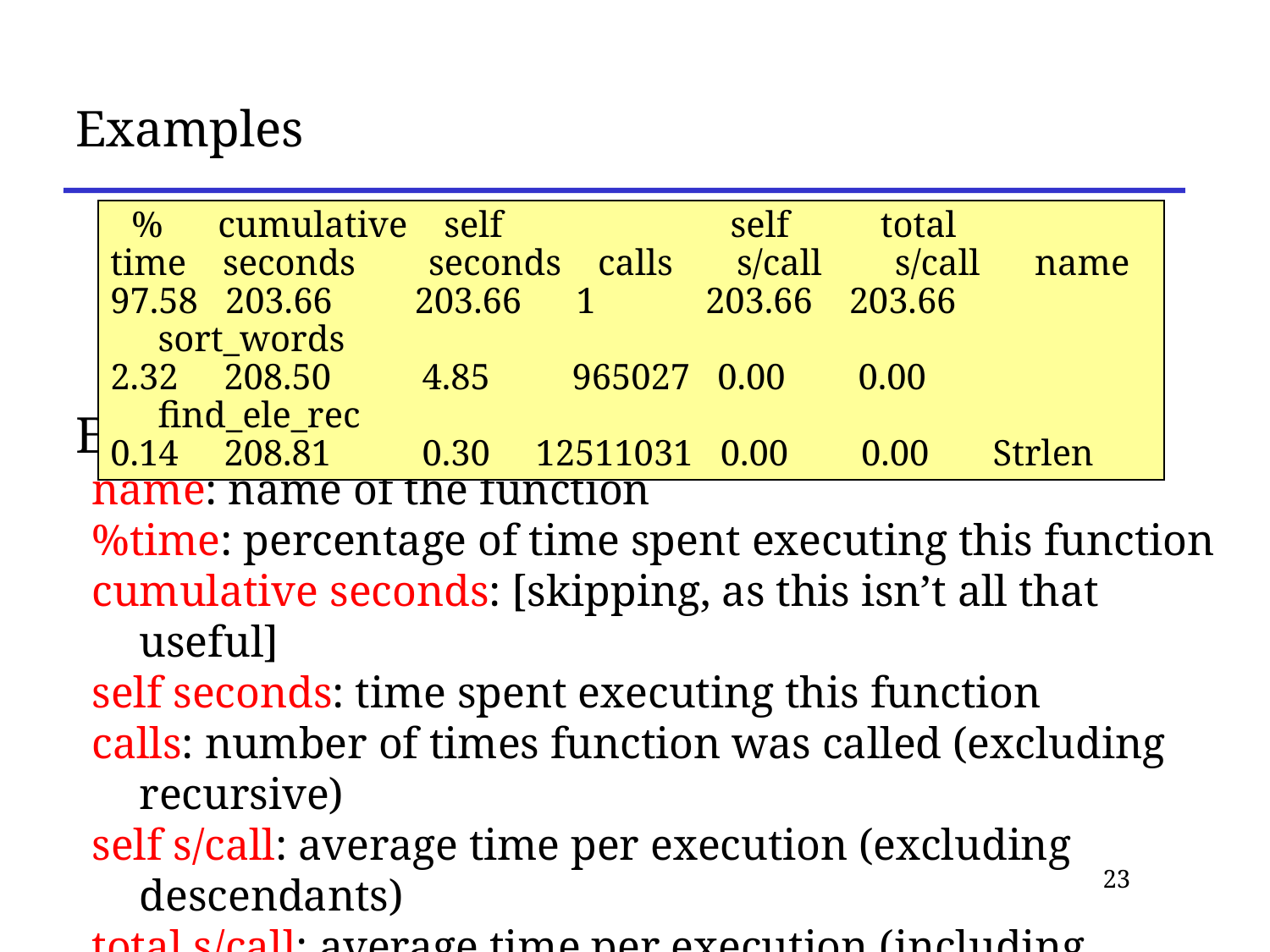

Examples

Each line describes one function
name: name of the function
%time: percentage of time spent executing this function
cumulative seconds: [skipping, as this isn’t all that useful]
self seconds: time spent executing this function
calls: number of times function was called (excluding recursive)
self s/call: average time per execution (excluding descendants)
total s/call: average time per execution (including descendants)
By default, the timings for library functions are not shown

 %      cumulative    self                         self          total
time    seconds        seconds    calls       s/call        s/call      name
97.58   203.66         203.66      1            203.66    203.66    sort_words
2.32     208.50          4.85         965027   0.00        0.00       find_ele_rec
0.14     208.81          0.30     12511031   0.00        0.00       Strlen
23